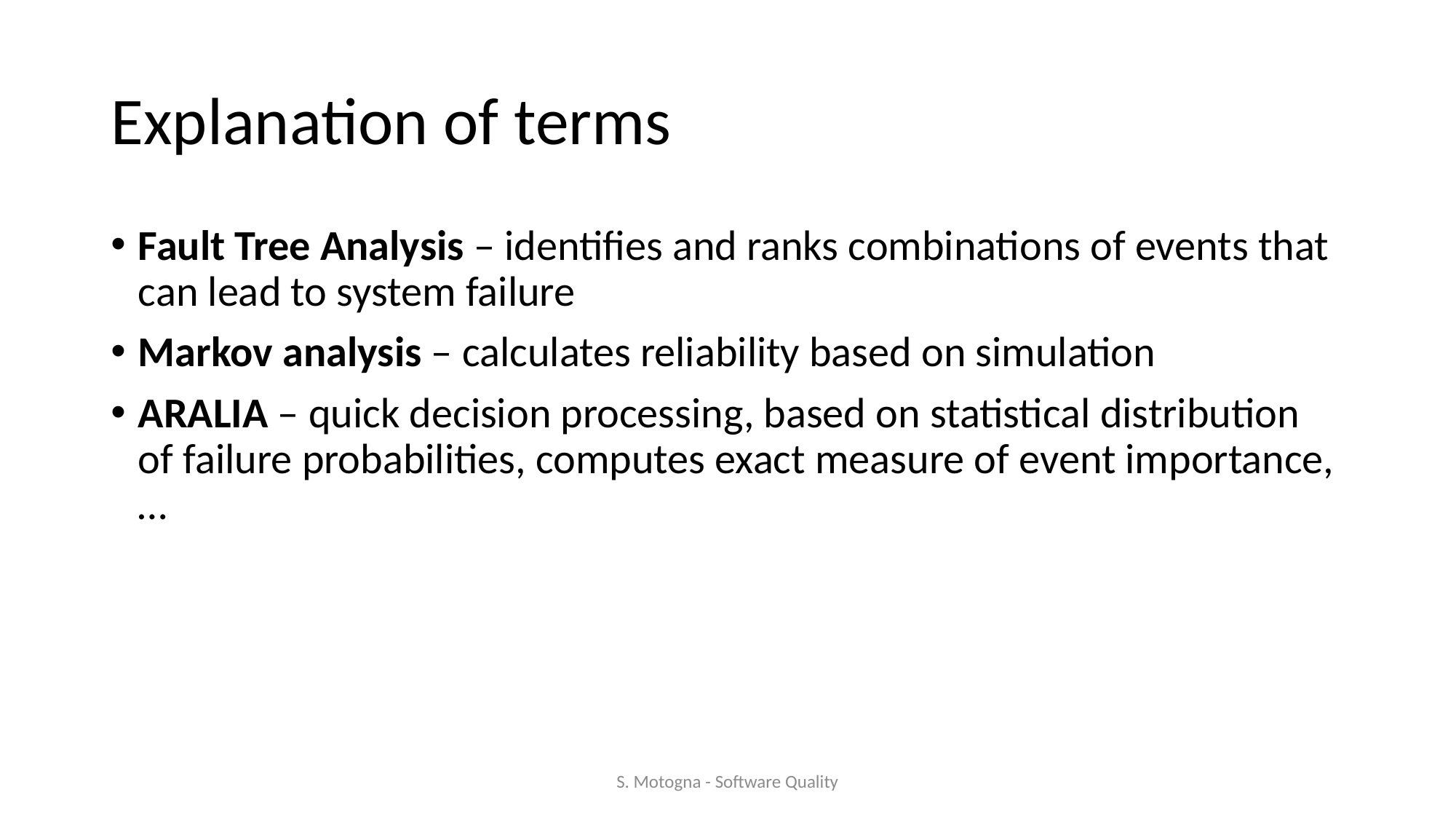

# Explanation of terms
Fault Tree Analysis – identifies and ranks combinations of events that can lead to system failure
Markov analysis – calculates reliability based on simulation
ARALIA – quick decision processing, based on statistical distribution of failure probabilities, computes exact measure of event importance,…

S. Motogna - Software Quality